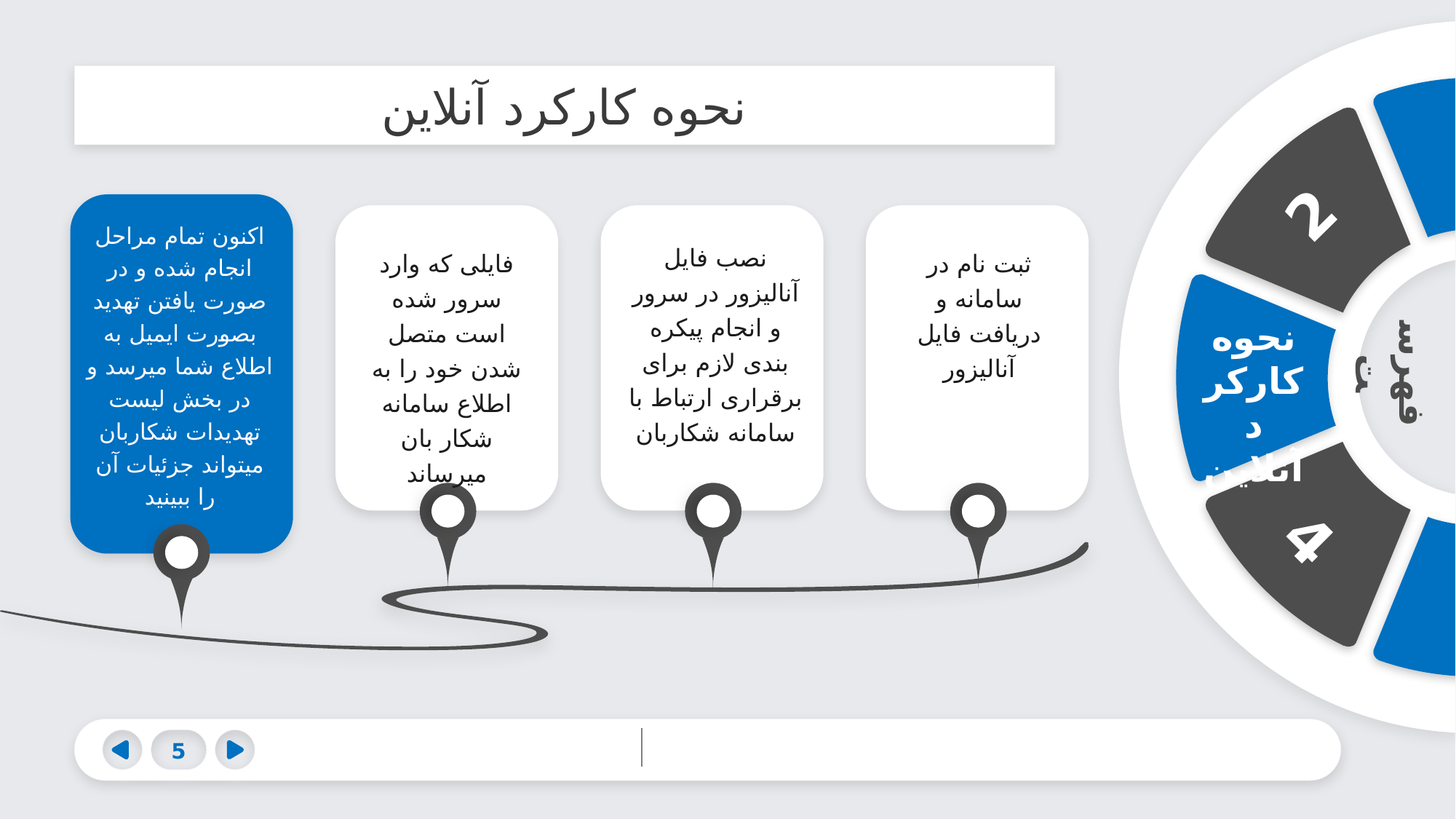

# نحوه کارکرد آنلاین

1
2
8
7
4
6
5

اکنون تمام مراحل انجام شده و در صورت یافتن تهدید بصورت ایمیل به اطلاع شما میرسد و در بخش لیست تهدیدات شکاربان میتواند جزئیات آن را ببینید
نصب فایل آنالیزور در سرور و انجام پیکره بندی لازم برای برقراری ارتباط با سامانه شکاربان
فایلی که وارد سرور شده است متصل شدن خود را به اطلاع سامانه شکار بان میرساند

ثبت نام در سامانه و دریافت فایل آنالیزور

نحوه کارکرد آنلاین
فهرست

5